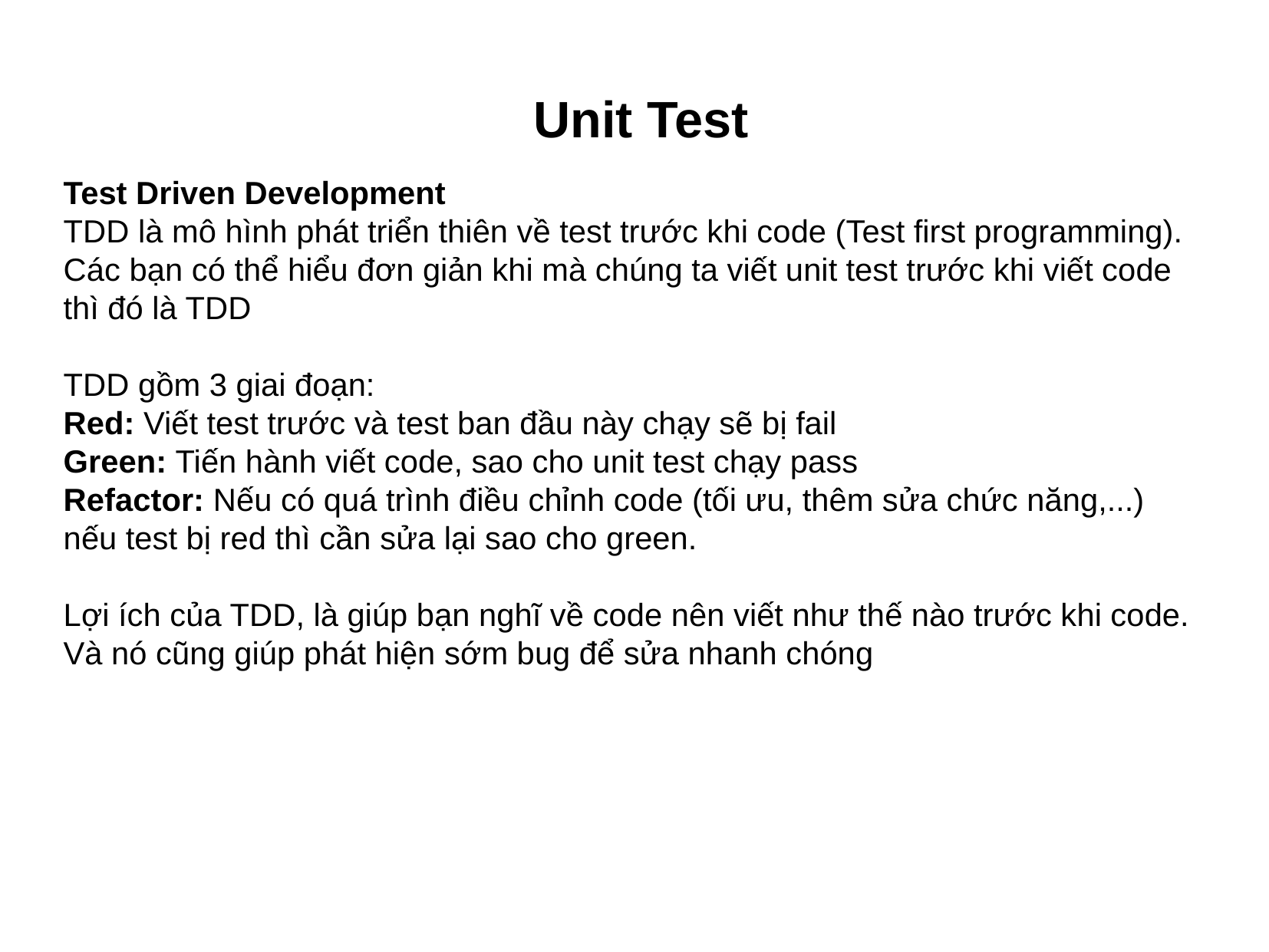

Unit Test
Test Driven Development
TDD là mô hình phát triển thiên về test trước khi code (Test first programming). Các bạn có thể hiểu đơn giản khi mà chúng ta viết unit test trước khi viết code thì đó là TDD

TDD gồm 3 giai đoạn:
Red: Viết test trước và test ban đầu này chạy sẽ bị fail
Green: Tiến hành viết code, sao cho unit test chạy pass
Refactor: Nếu có quá trình điều chỉnh code (tối ưu, thêm sửa chức năng,...) nếu test bị red thì cần sửa lại sao cho green.

Lợi ích của TDD, là giúp bạn nghĩ về code nên viết như thế nào trước khi code. Và nó cũng giúp phát hiện sớm bug để sửa nhanh chóng